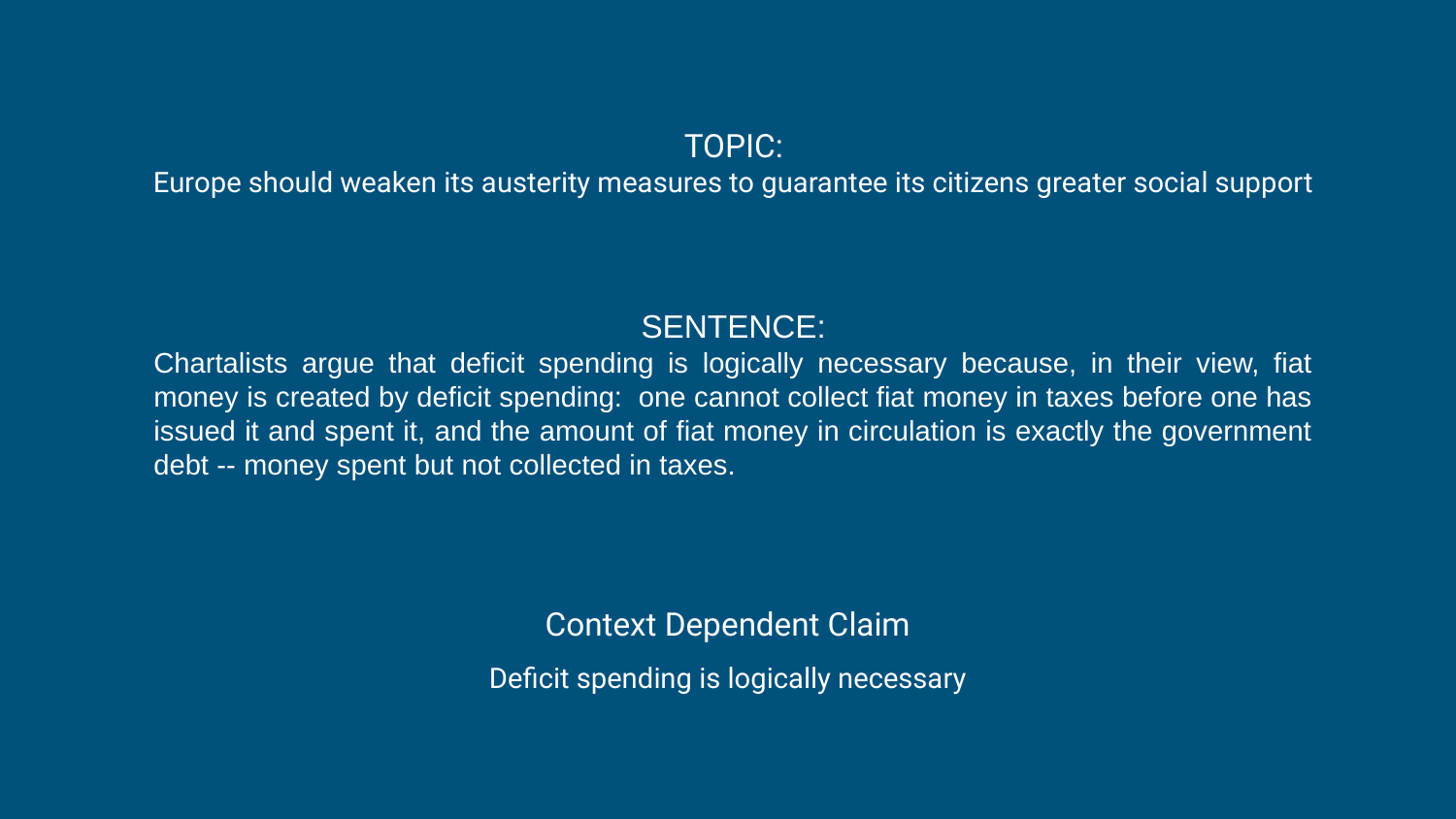

TOPIC:
Europe should weaken its austerity measures to guarantee its citizens greater social support
SENTENCE:
Chartalists argue that deficit spending is logically necessary because, in their view, fiat money is created by deficit spending:  one cannot collect fiat money in taxes before one has issued it and spent it, and the amount of fiat money in circulation is exactly the government debt -- money spent but not collected in taxes.
Context Dependent Claim
Deficit spending is logically necessary